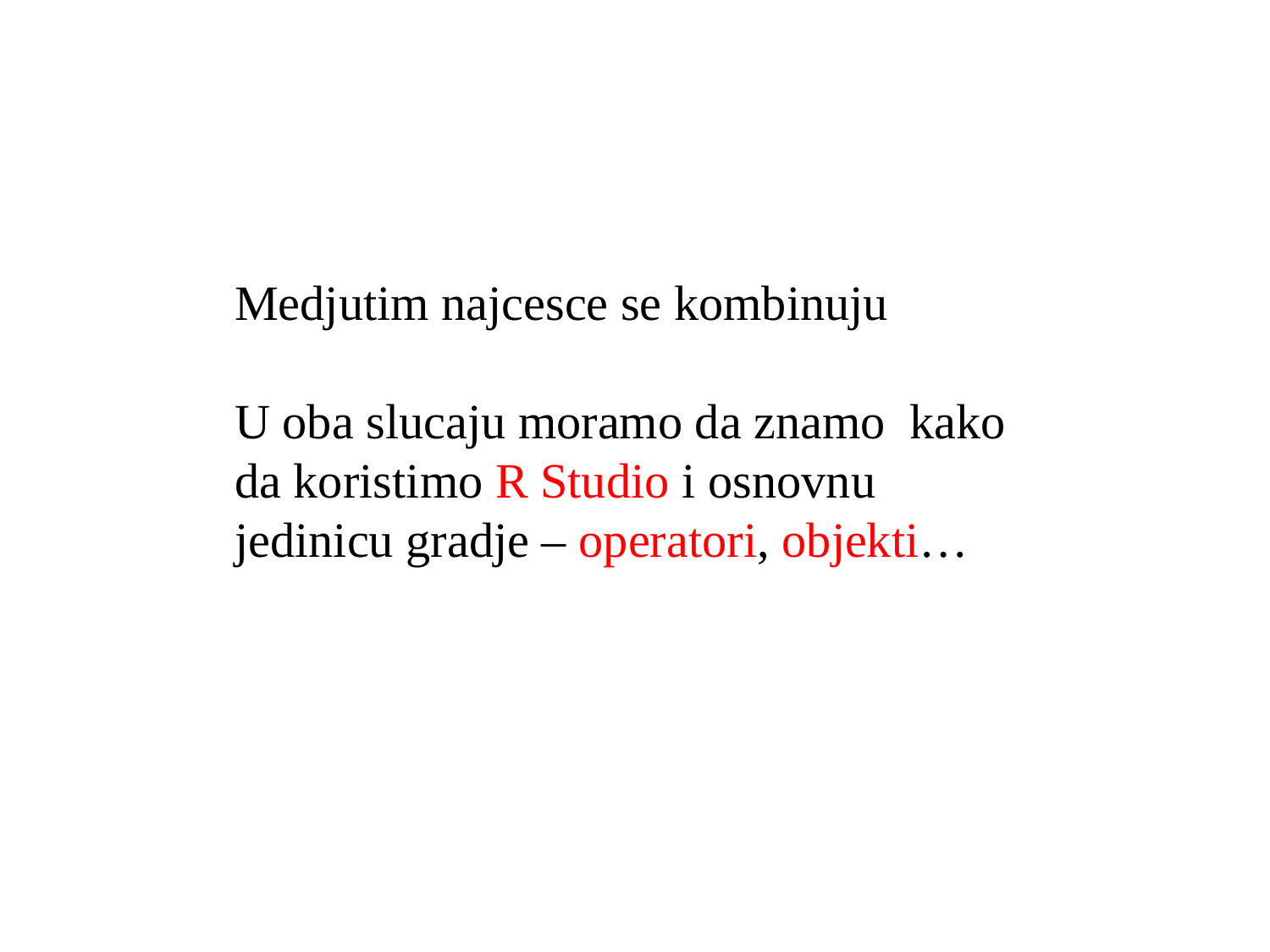

Medjutim najcesce se kombinuju

U oba slucaju moramo da znamo  kako da koristimo R Studio i osnovnu jedinicu gradje – operatori, objekti…